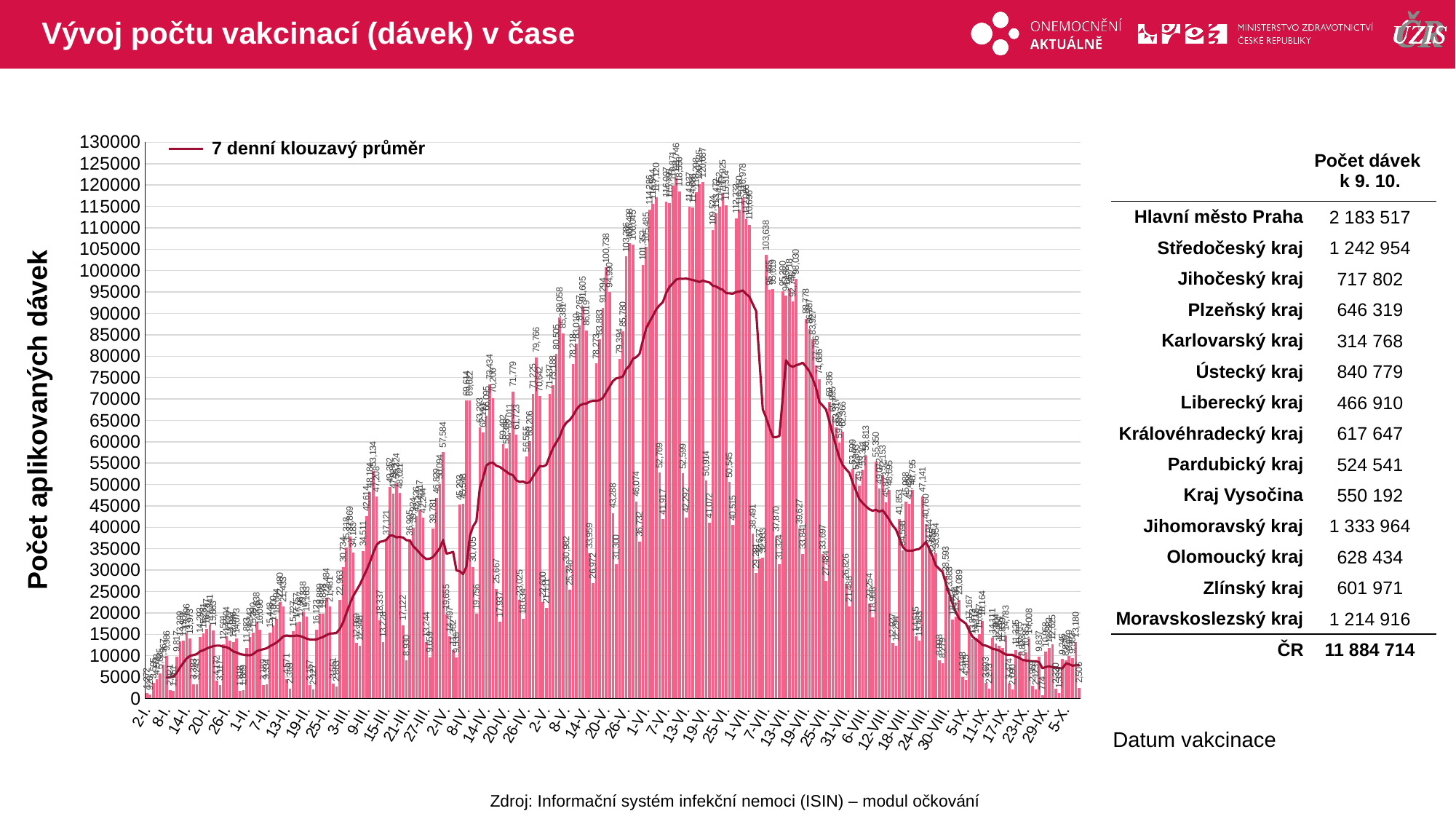

# Vývoj počtu vakcinací (dávek) v čase

### Chart

| Category | celkem |
|---|---|
| 2-I. | 1272.0 |
| 3-I. | 920.0 |
| 4-I. | 3595.0 |
| 5-I. | 4508.0 |
| 6-I. | 5835.0 |
| 7-I. | 7967.0 |
| 8-I. | 9986.0 |
| 9-I. | 2021.0 |
| 10-I. | 1761.0 |
| 11-I. | 9817.0 |
| 12-I. | 13399.0 |
| 13-I. | 13501.0 |
| 14-I. | 15196.0 |
| 15-I. | 13973.0 |
| 16-I. | 3383.0 |
| 17-I. | 3243.0 |
| 18-I. | 14293.0 |
| 19-I. | 15281.0 |
| 20-I. | 16287.0 |
| 21-I. | 17341.0 |
| 22-I. | 15883.0 |
| 23-I. | 4172.0 |
| 24-I. | 3117.0 |
| 25-I. | 12591.0 |
| 26-I. | 14504.0 |
| 27-I. | 13537.0 |
| 28-I. | 13186.0 |
| 29-I. | 14073.0 |
| 30-I. | 1818.0 |
| 31-I. | 1889.0 |
| 1-II. | 11883.0 |
| 2-II. | 14343.0 |
| 3-II. | 15390.0 |
| 4-II. | 17838.0 |
| 5-II. | 16096.0 |
| 6-II. | 3189.0 |
| 7-II. | 3334.0 |
| 8-II. | 15448.0 |
| 9-II. | 17000.0 |
| 10-II. | 18694.0 |
| 11-II. | 22480.0 |
| 12-II. | 21433.0 |
| 13-II. | 4571.0 |
| 14-II. | 2369.0 |
| 15-II. | 15727.0 |
| 16-II. | 17757.0 |
| 17-II. | 17967.0 |
| 18-II. | 20338.0 |
| 19-II. | 19163.0 |
| 20-II. | 3157.0 |
| 21-II. | 2127.0 |
| 22-II. | 16123.0 |
| 23-II. | 19889.0 |
| 24-II. | 19878.0 |
| 25-II. | 23484.0 |
| 26-II. | 21481.0 |
| 27-II. | 3551.0 |
| 28-II. | 2883.0 |
| 1-III. | 22963.0 |
| 2-III. | 30734.0 |
| 3-III. | 35318.0 |
| 4-III. | 37869.0 |
| 5-III. | 34183.0 |
| 6-III. | 12969.0 |
| 7-III. | 12348.0 |
| 8-III. | 34511.0 |
| 9-III. | 42614.0 |
| 10-III. | 48184.0 |
| 11-III. | 53134.0 |
| 12-III. | 47208.0 |
| 13-III. | 18337.0 |
| 14-III. | 13228.0 |
| 15-III. | 37121.0 |
| 16-III. | 49352.0 |
| 17-III. | 47924.0 |
| 18-III. | 50324.0 |
| 19-III. | 48021.0 |
| 20-III. | 17122.0 |
| 21-III. | 8930.0 |
| 22-III. | 36995.0 |
| 23-III. | 39924.0 |
| 24-III. | 42526.0 |
| 25-III. | 44117.0 |
| 26-III. | 42244.0 |
| 27-III. | 13244.0 |
| 28-III. | 9659.0 |
| 29-III. | 39781.0 |
| 30-III. | 46829.0 |
| 31-III. | 50094.0 |
| 1-IV. | 57584.0 |
| 2-IV. | 19655.0 |
| 3-IV. | 14497.0 |
| 4-IV. | 11382.0 |
| 5-IV. | 9535.0 |
| 6-IV. | 45293.0 |
| 7-IV. | 45548.0 |
| 8-IV. | 69614.0 |
| 9-IV. | 69622.0 |
| 10-IV. | 30705.0 |
| 11-IV. | 19756.0 |
| 12-IV. | 63293.0 |
| 13-IV. | 62191.0 |
| 14-IV. | 66095.0 |
| 15-IV. | 73434.0 |
| 16-IV. | 70200.0 |
| 17-IV. | 25667.0 |
| 18-IV. | 17937.0 |
| 19-IV. | 59402.0 |
| 20-IV. | 58356.0 |
| 21-IV. | 62011.0 |
| 22-IV. | 71779.0 |
| 23-IV. | 61723.0 |
| 24-IV. | 23025.0 |
| 25-IV. | 18634.0 |
| 26-IV. | 56555.0 |
| 27-IV. | 60206.0 |
| 28-IV. | 71225.0 |
| 29-IV. | 79766.0 |
| 30-IV. | 70642.0 |
| 1-V. | 22600.0 |
| 2-V. | 21111.0 |
| 3-V. | 71137.0 |
| 4-V. | 73188.0 |
| 5-V. | 80505.0 |
| 6-V. | 89058.0 |
| 7-V. | 85381.0 |
| 8-V. | 30982.0 |
| 9-V. | 25346.0 |
| 10-V. | 78218.0 |
| 11-V. | 83010.0 |
| 12-V. | 87267.0 |
| 13-V. | 91605.0 |
| 14-V. | 86019.0 |
| 15-V. | 33959.0 |
| 16-V. | 26972.0 |
| 17-V. | 78273.0 |
| 18-V. | 83883.0 |
| 19-V. | 91294.0 |
| 20-V. | 100738.0 |
| 21-V. | 94990.0 |
| 22-V. | 43288.0 |
| 23-V. | 31300.0 |
| 24-V. | 79394.0 |
| 25-V. | 85780.0 |
| 26-V. | 103286.0 |
| 27-V. | 106498.0 |
| 28-V. | 106045.0 |
| 29-V. | 46074.0 |
| 30-V. | 36732.0 |
| 31-V. | 101352.0 |
| 1-VI. | 105485.0 |
| 2-VI. | 114286.0 |
| 3-VI. | 115544.0 |
| 4-VI. | 117120.0 |
| 5-VI. | 52769.0 |
| 6-VI. | 41917.0 |
| 7-VI. | 116097.0 |
| 8-VI. | 115795.0 |
| 9-VI. | 119871.0 |
| 10-VI. | 121746.0 |
| 11-VI. | 118550.0 |
| 12-VI. | 52599.0 |
| 13-VI. | 42292.0 |
| 14-VI. | 114937.0 |
| 15-VI. | 114686.0 |
| 16-VI. | 118298.0 |
| 17-VI. | 120125.0 |
| 18-VI. | 120687.0 |
| 19-VI. | 50914.0 |
| 20-VI. | 41072.0 |
| 21-VI. | 109524.0 |
| 22-VI. | 113472.0 |
| 23-VI. | 114952.0 |
| 24-VI. | 117925.0 |
| 25-VI. | 115314.0 |
| 26-VI. | 50545.0 |
| 27-VI. | 40515.0 |
| 28-VI. | 112233.0 |
| 29-VI. | 114160.0 |
| 30-VI. | 116978.0 |
| 1-VII. | 112066.0 |
| 2-VII. | 110696.0 |
| 3-VII. | 38491.0 |
| 4-VII. | 29281.0 |
| 5-VII. | 32637.0 |
| 6-VII. | 32933.0 |
| 7-VII. | 103638.0 |
| 8-VII. | 95465.0 |
| 9-VII. | 95619.0 |
| 10-VII. | 37870.0 |
| 11-VII. | 31324.0 |
| 12-VII. | 95200.0 |
| 13-VII. | 94103.0 |
| 14-VII. | 95718.0 |
| 15-VII. | 92746.0 |
| 16-VII. | 98030.0 |
| 17-VII. | 39627.0 |
| 18-VII. | 33841.0 |
| 19-VII. | 88778.0 |
| 20-VII. | 86387.0 |
| 21-VII. | 83927.0 |
| 22-VII. | 77786.0 |
| 23-VII. | 74686.0 |
| 24-VII. | 33697.0 |
| 25-VII. | 27484.0 |
| 26-VII. | 69386.0 |
| 27-VII. | 65895.0 |
| 28-VII. | 63317.0 |
| 29-VII. | 59800.0 |
| 30-VII. | 62366.0 |
| 31-VII. | 26826.0 |
| 1-VIII. | 21488.0 |
| 2-VIII. | 53599.0 |
| 3-VIII. | 52393.0 |
| 4-VIII. | 49710.0 |
| 5-VIII. | 53301.0 |
| 6-VIII. | 56813.0 |
| 7-VIII. | 22254.0 |
| 8-VIII. | 18968.0 |
| 9-VIII. | 55350.0 |
| 10-VIII. | 49072.0 |
| 11-VIII. | 52153.0 |
| 12-VIII. | 45873.0 |
| 13-VIII. | 48695.0 |
| 14-VIII. | 12927.0 |
| 15-VIII. | 12294.0 |
| 16-VIII. | 41853.0 |
| 17-VIII. | 34598.0 |
| 18-VIII. | 45988.0 |
| 19-VIII. | 45424.0 |
| 20-VIII. | 48795.0 |
| 21-VIII. | 14515.0 |
| 22-VIII. | 13483.0 |
| 23-VIII. | 47141.0 |
| 24-VIII. | 40760.0 |
| 25-VIII. | 34944.0 |
| 26-VIII. | 32655.0 |
| 27-VIII. | 33954.0 |
| 28-VIII. | 8998.0 |
| 29-VIII. | 8279.0 |
| 30-VIII. | 28593.0 |
| 31-VIII. | 23883.0 |
| 1-IX. | 18443.0 |
| 2-IX. | 19204.0 |
| 3-IX. | 23089.0 |
| 4-IX. | 4948.0 |
| 5-IX. | 4315.0 |
| 6-IX. | 17167.0 |
| 7-IX. | 13873.0 |
| 8-IX. | 14115.0 |
| 9-IX. | 15057.0 |
| 10-IX. | 18164.0 |
| 11-IX. | 3693.0 |
| 12-IX. | 2273.0 |
| 13-IX. | 14111.0 |
| 14-IX. | 12804.0 |
| 15-IX. | 12254.0 |
| 16-IX. | 11839.0 |
| 17-IX. | 14783.0 |
| 18-IX. | 3474.0 |
| 19-IX. | 2090.0 |
| 20-IX. | 11325.0 |
| 21-IX. | 10785.0 |
| 22-IX. | 8823.0 |
| 23-IX. | 10851.0 |
| 24-IX. | 14008.0 |
| 25-IX. | 2959.0 |
| 26-IX. | 2123.0 |
| 27-IX. | 9837.0 |
| 28-IX. | 774.0 |
| 29-IX. | 10958.0 |
| 30-IX. | 11882.0 |
| 1-X. | 12625.0 |
| 2-X. | 2320.0 |
| 3-X. | 1339.0 |
| 4-X. | 9245.0 |
| 5-X. | 8870.0 |
| 6-X. | 9979.0 |
| 7-X. | 9383.0 |
| 8-X. | 13180.0 |
| 9-X. | 2506.0 |
7 denní klouzavý průměr
|  | Počet dávek k 9. 10. |
| --- | --- |
| Hlavní město Praha | 2 183 517 |
| Středočeský kraj | 1 242 954 |
| Jihočeský kraj | 717 802 |
| Plzeňský kraj | 646 319 |
| Karlovarský kraj | 314 768 |
| Ústecký kraj | 840 779 |
| Liberecký kraj | 466 910 |
| Královéhradecký kraj | 617 647 |
| Pardubický kraj | 524 541 |
| Kraj Vysočina | 550 192 |
| Jihomoravský kraj | 1 333 964 |
| Olomoucký kraj | 628 434 |
| Zlínský kraj | 601 971 |
| Moravskoslezský kraj | 1 214 916 |
| ČR | 11 884 714 |
Počet aplikovaných dávek
Datum vakcinace
Zdroj: Informační systém infekční nemoci (ISIN) – modul očkování